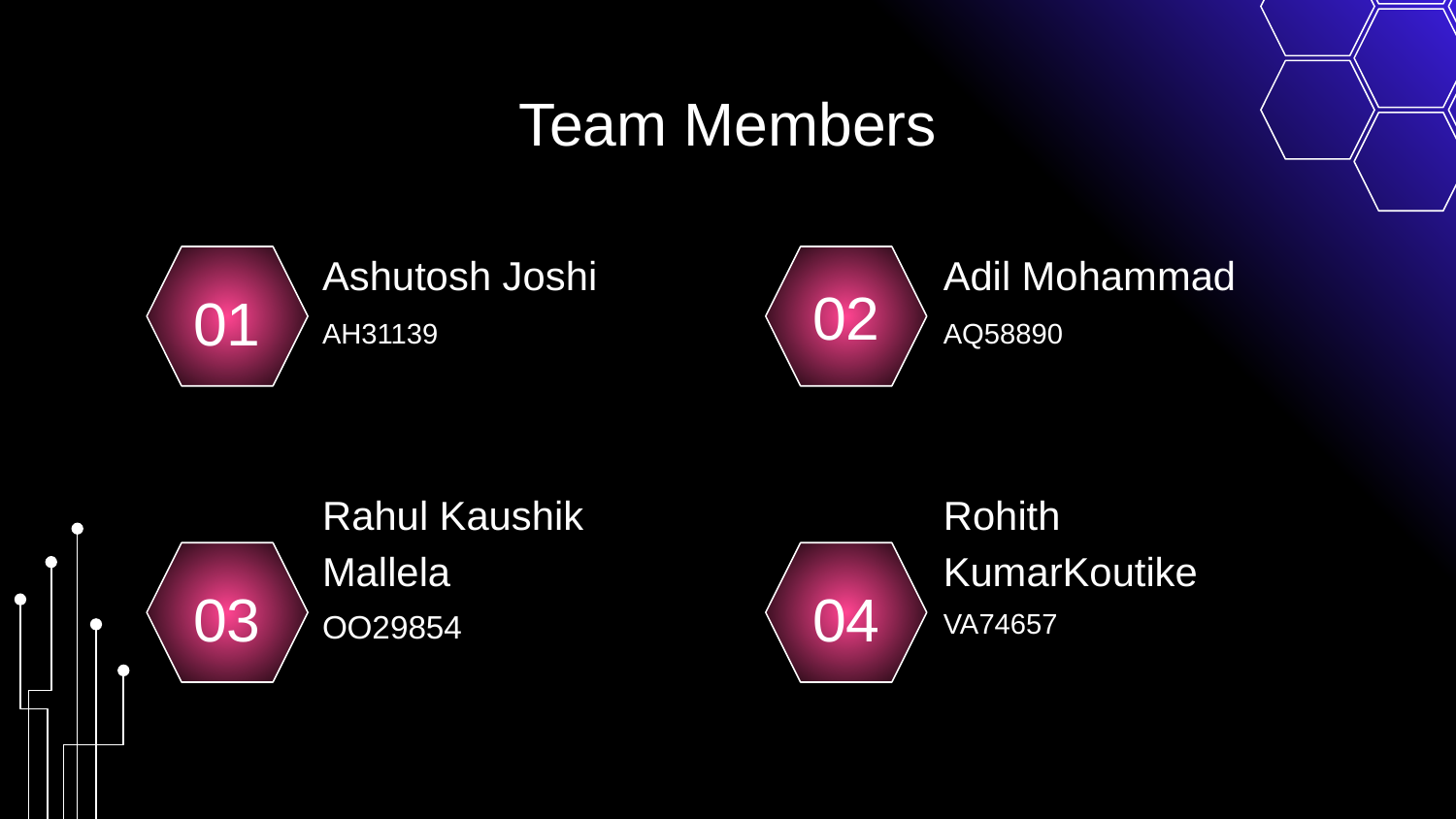

# Team Members
Adil Mohammad
Ashutosh Joshi

01
02
AH31139
AQ58890
Rahul Kaushik Mallela
Rohith KumarKoutike

03
04
OO29854
VA74657